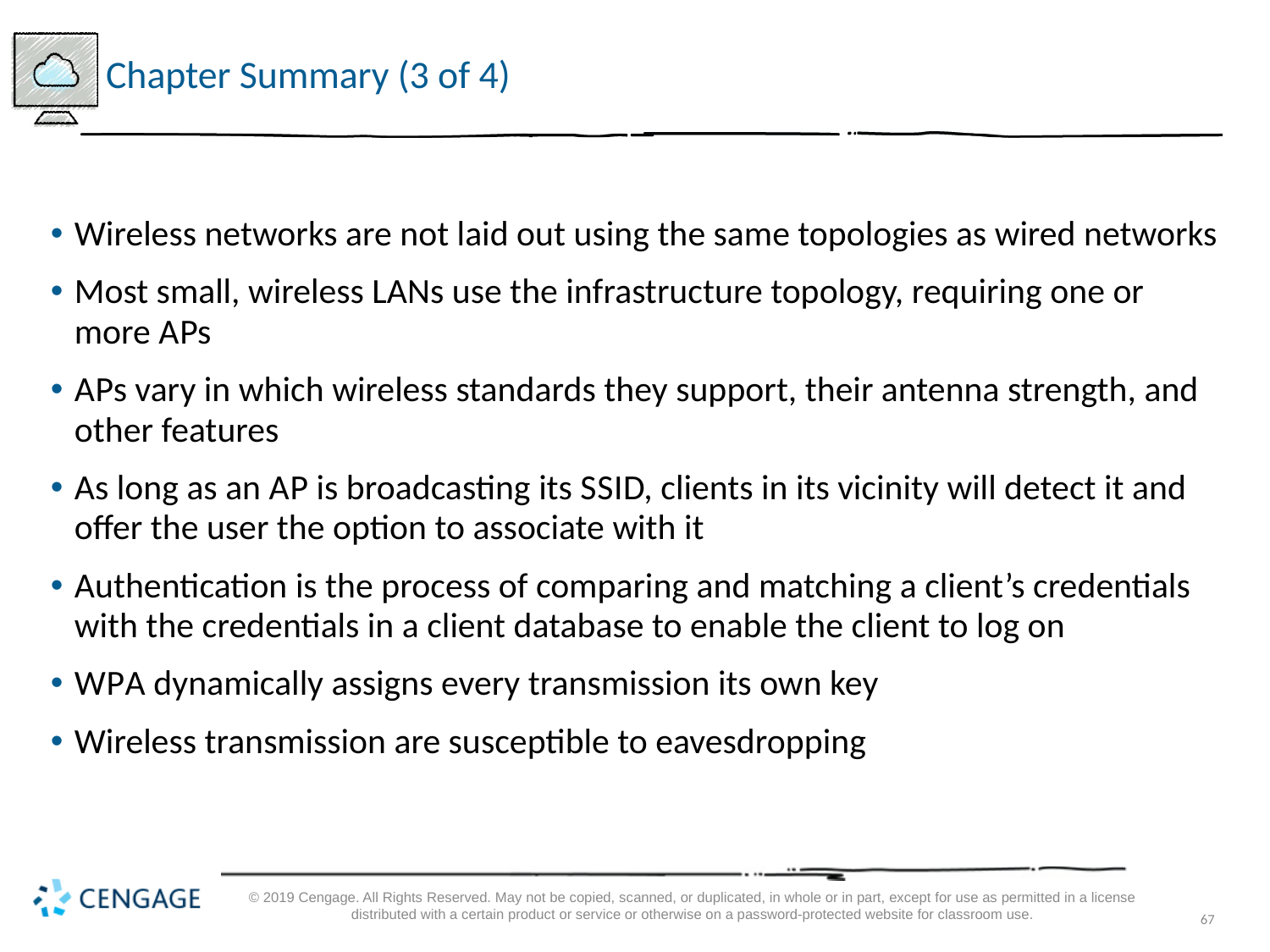

# Chapter Summary (3 of 4)
Wireless networks are not laid out using the same topologies as wired networks
Most small, wireless LANs use the infrastructure topology, requiring one or more A Ps
A Ps vary in which wireless standards they support, their antenna strength, and other features
As long as an A P is broadcasting its S S I D, clients in its vicinity will detect it and offer the user the option to associate with it
Authentication is the process of comparing and matching a client’s credentials with the credentials in a client database to enable the client to log on
W P A dynamically assigns every transmission its own key
Wireless transmission are susceptible to eavesdropping
© 2019 Cengage. All Rights Reserved. May not be copied, scanned, or duplicated, in whole or in part, except for use as permitted in a license distributed with a certain product or service or otherwise on a password-protected website for classroom use.